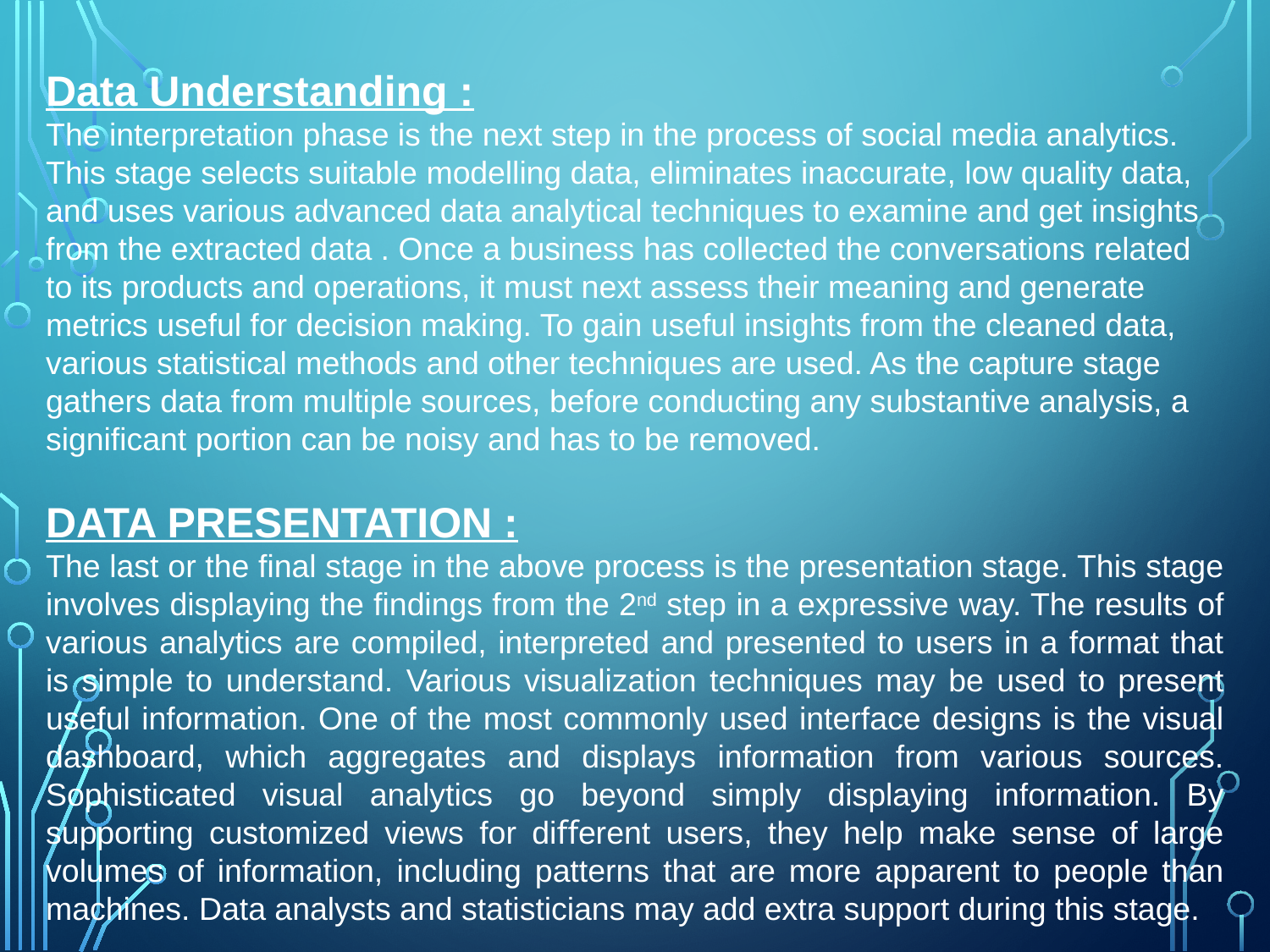

Data Understanding :
The interpretation phase is the next step in the process of social media analytics. This stage selects suitable modelling data, eliminates inaccurate, low quality data, and uses various advanced data analytical techniques to examine and get insights from the extracted data . Once a business has collected the conversations related to its products and operations, it must next assess their meaning and generate metrics useful for decision making. To gain useful insights from the cleaned data, various statistical methods and other techniques are used. As the capture stage gathers data from multiple sources, before conducting any substantive analysis, a signiﬁcant portion can be noisy and has to be removed.

DATA PRESENTATION :
The last or the ﬁnal stage in the above process is the presentation stage. This stage involves displaying the ﬁndings from the 2nd step in a expressive way. The results of various analytics are compiled, interpreted and presented to users in a format that is simple to understand. Various visualization techniques may be used to present useful information. One of the most commonly used interface designs is the visual dashboard, which aggregates and displays information from various sources. Sophisticated visual analytics go beyond simply displaying information. By supporting customized views for diﬀerent users, they help make sense of large volumes of information, including patterns that are more apparent to people than machines. Data analysts and statisticians may add extra support during this stage.